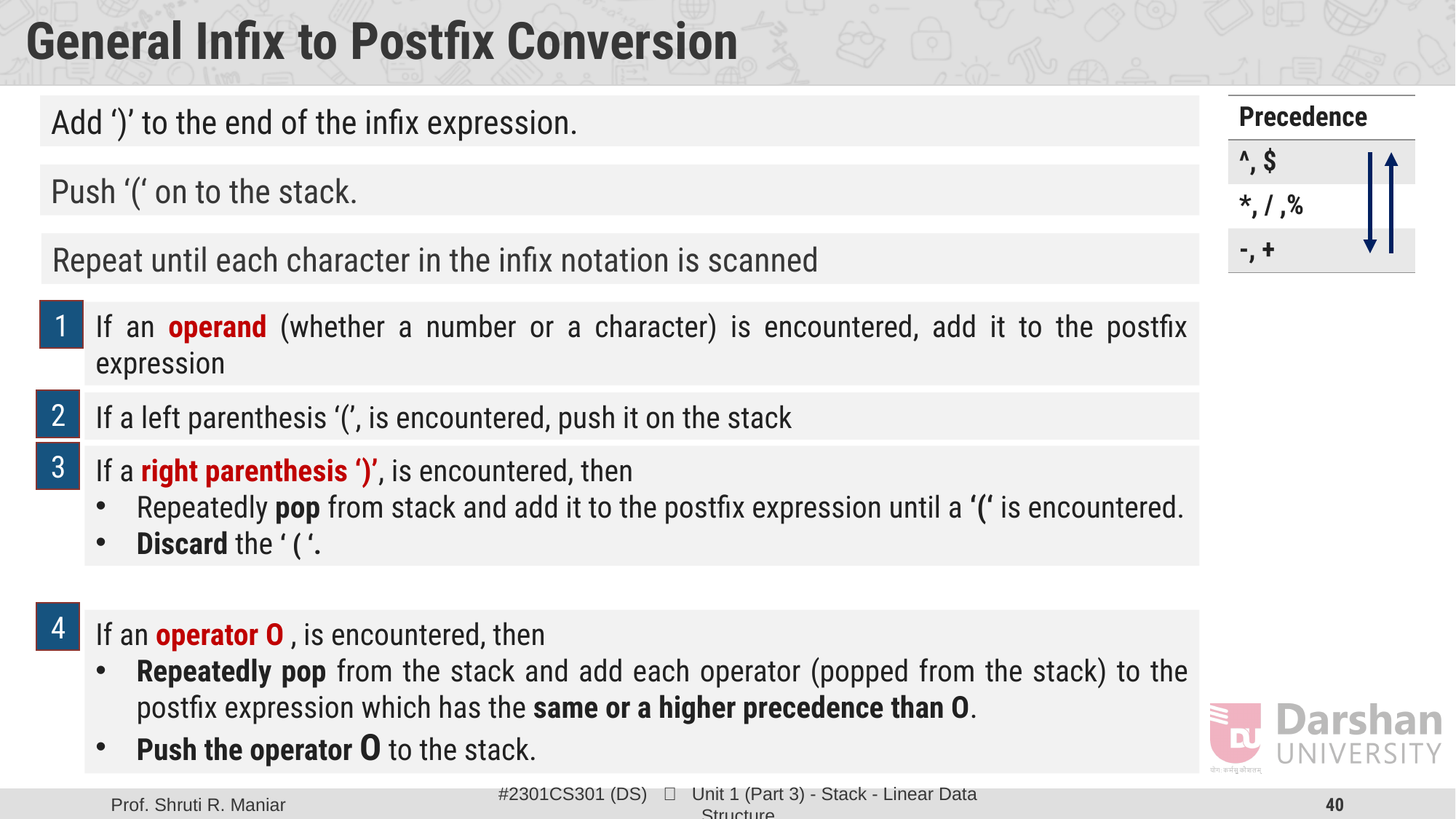

# General Infix to Postfix Conversion
Add ‘)’ to the end of the infix expression.
| Precedence |
| --- |
| ^, $ |
| \*, / ,% |
| -, + |
Push ‘(‘ on to the stack.
Repeat until each character in the infix notation is scanned
1
If an operand (whether a number or a character) is encountered, add it to the postfix expression
2
If a left parenthesis ‘(’, is encountered, push it on the stack
3
If a right parenthesis ‘)’, is encountered, then
Repeatedly pop from stack and add it to the postfix expression until a ‘(‘ is encountered.
Discard the ‘ ( ‘.
4
If an operator O , is encountered, then
Repeatedly pop from the stack and add each operator (popped from the stack) to the postfix expression which has the same or a higher precedence than O.
Push the operator O to the stack.